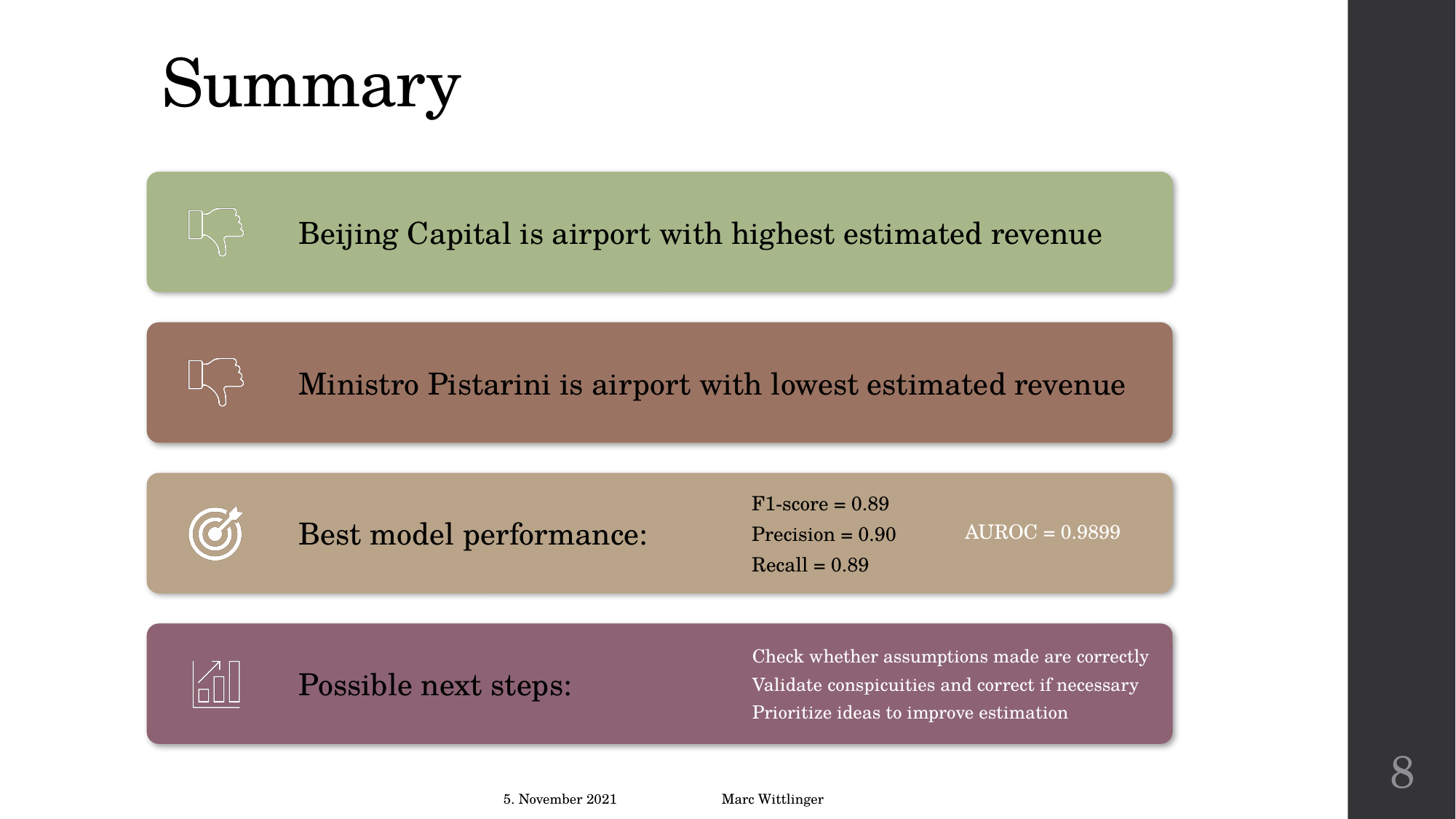

# Summary
Beijing Capital is airport with highest estimated revenue
Ministro Pistarini is airport with lowest estimated revenue
Best model performance:
F1-score = 0.89
Precision = 0.90
Recall = 0.89
Possible next steps:
Check whether assumptions made are correctly
Validate conspicuities and correct if necessary
Prioritize ideas to improve estimation
AUROC = 0.9899
8